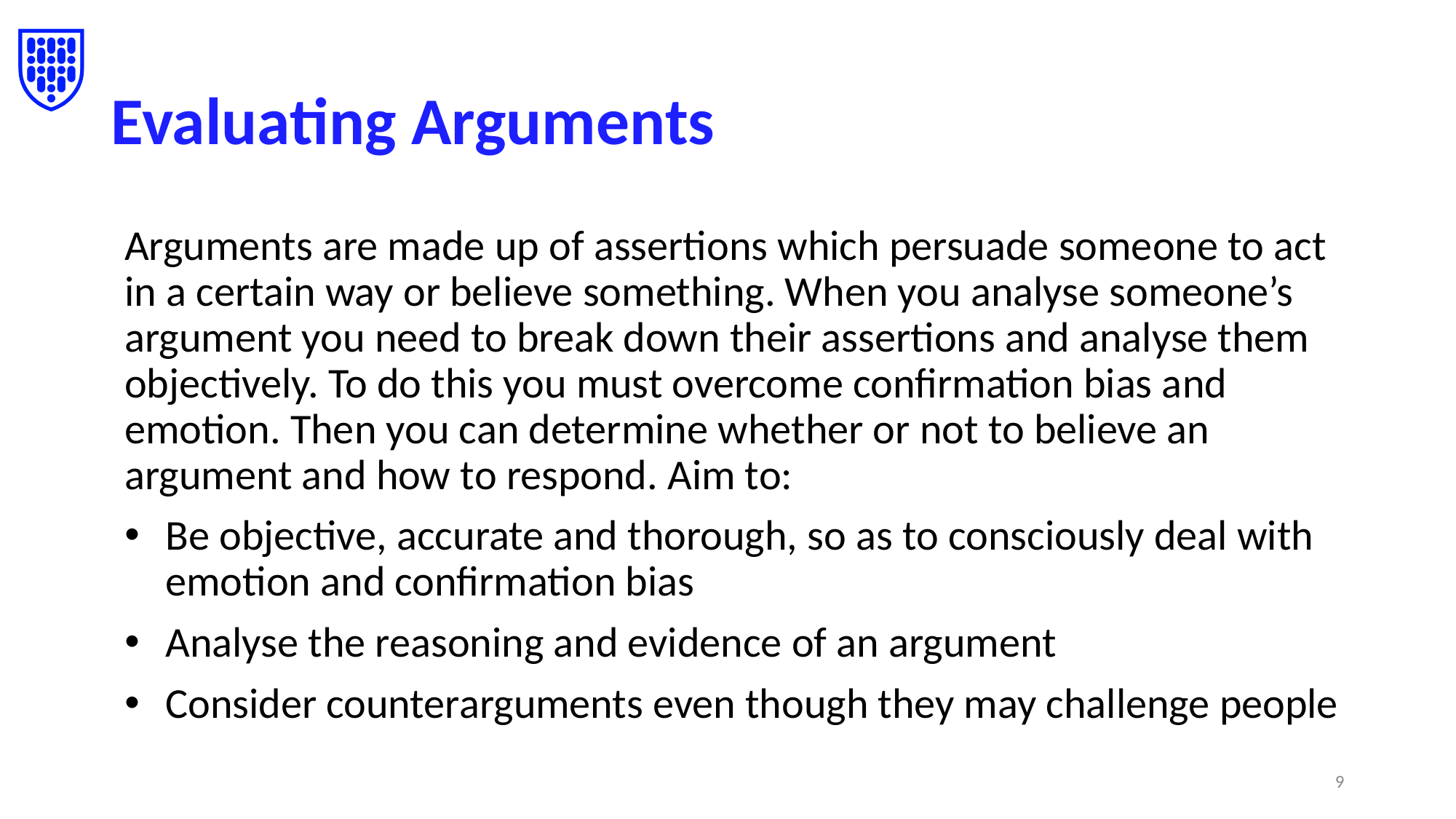

# Evaluating Arguments
Arguments are made up of assertions which persuade someone to act in a certain way or believe something. When you analyse someone’s argument you need to break down their assertions and analyse them objectively. To do this you must overcome confirmation bias and emotion. Then you can determine whether or not to believe an argument and how to respond. Aim to:
Be objective, accurate and thorough, so as to consciously deal with emotion and confirmation bias
Analyse the reasoning and evidence of an argument
Consider counterarguments even though they may challenge people

9